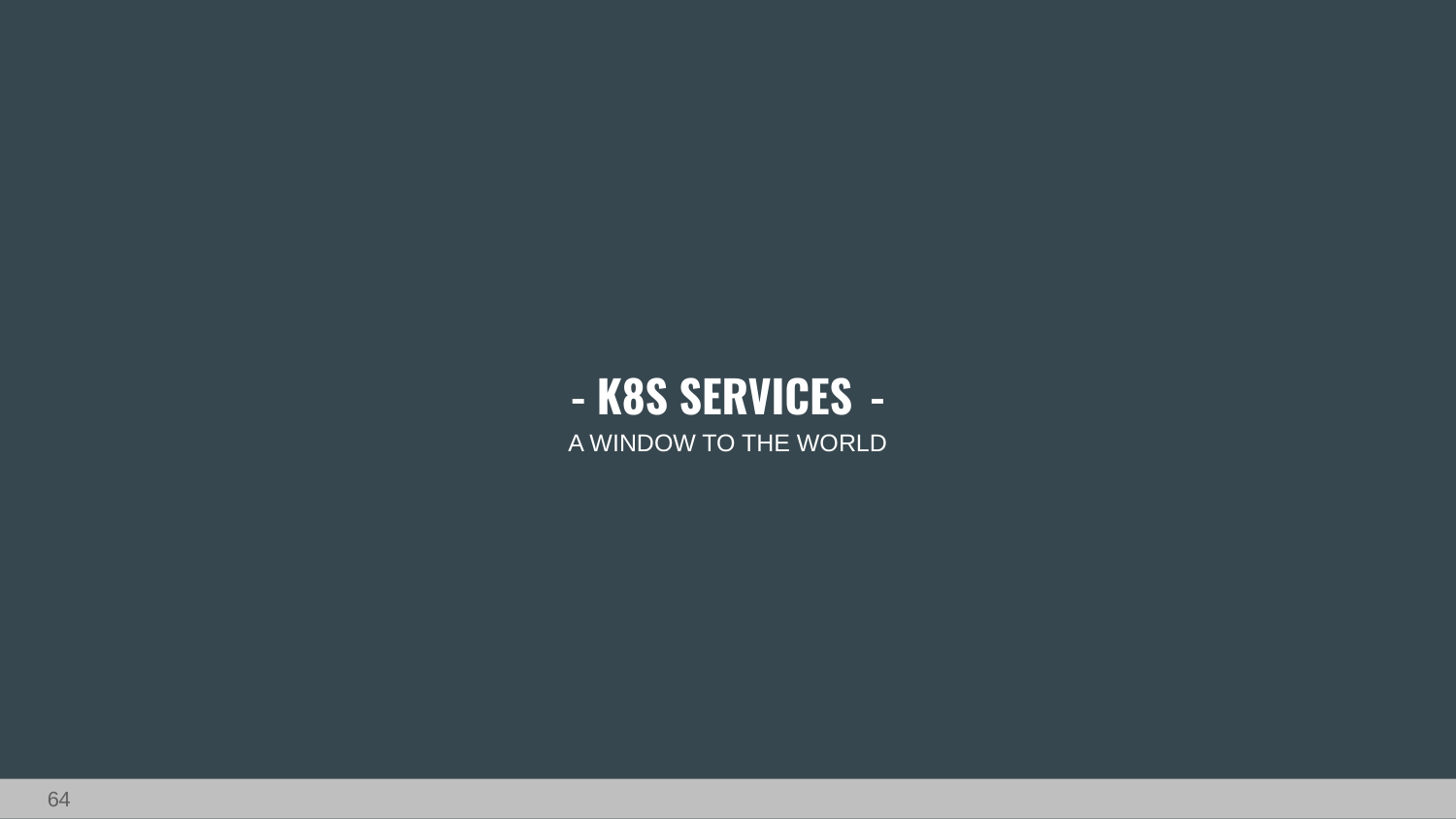

- K8S SERVICES  -
A WINDOW TO THE WORLD